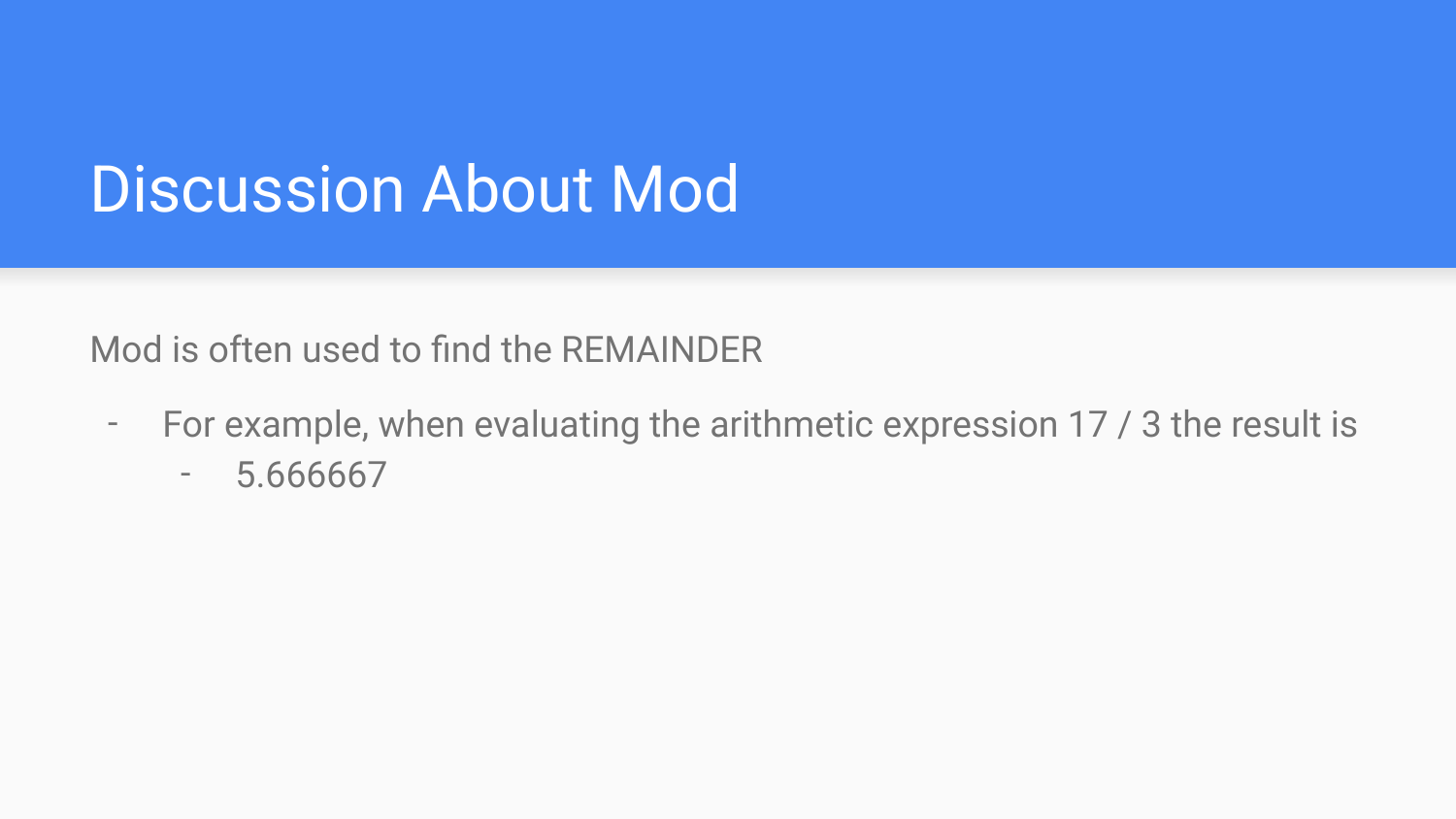

# Discussion About Mod
Mod is often used to find the REMAINDER
For example, when evaluating the arithmetic expression 17 / 3 the result is
5.666667